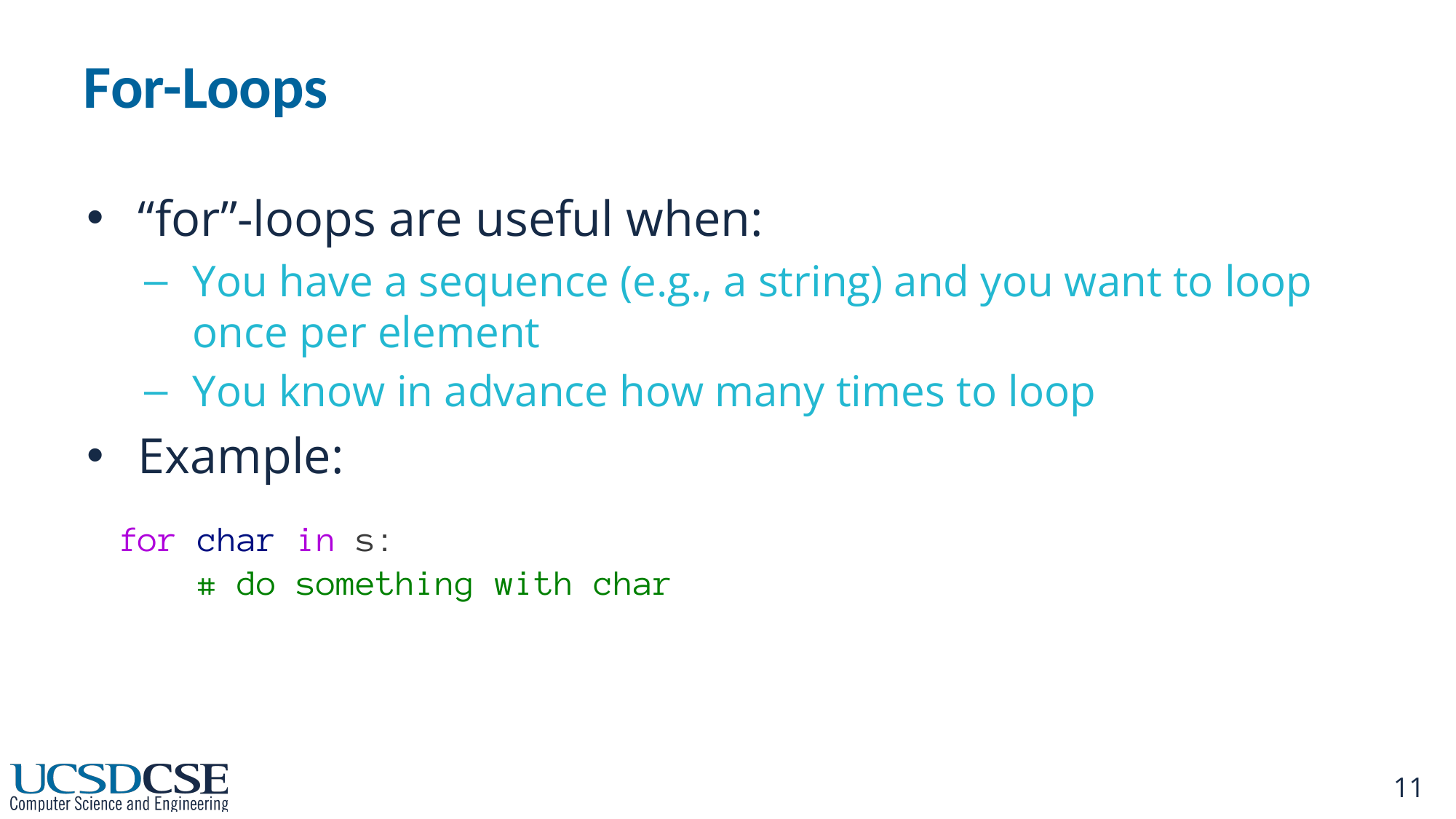

# For-Loops
“for”-loops are useful when:
You have a sequence (e.g., a string) and you want to loop once per element
You know in advance how many times to loop
Example:
for char in s:
    # do something with char